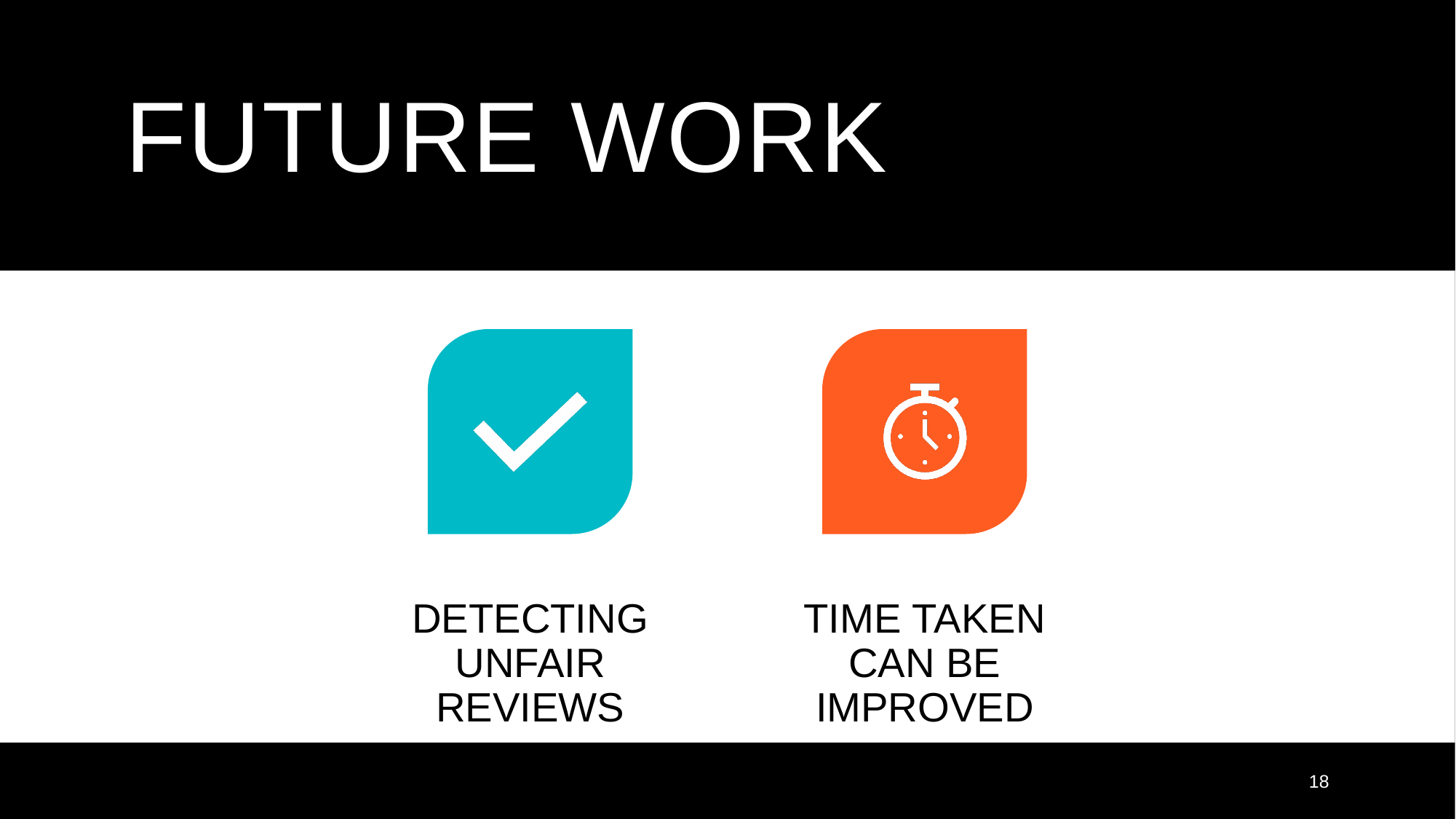

# Future Work

Detecting unfair reviews
Time taken can be improved
18